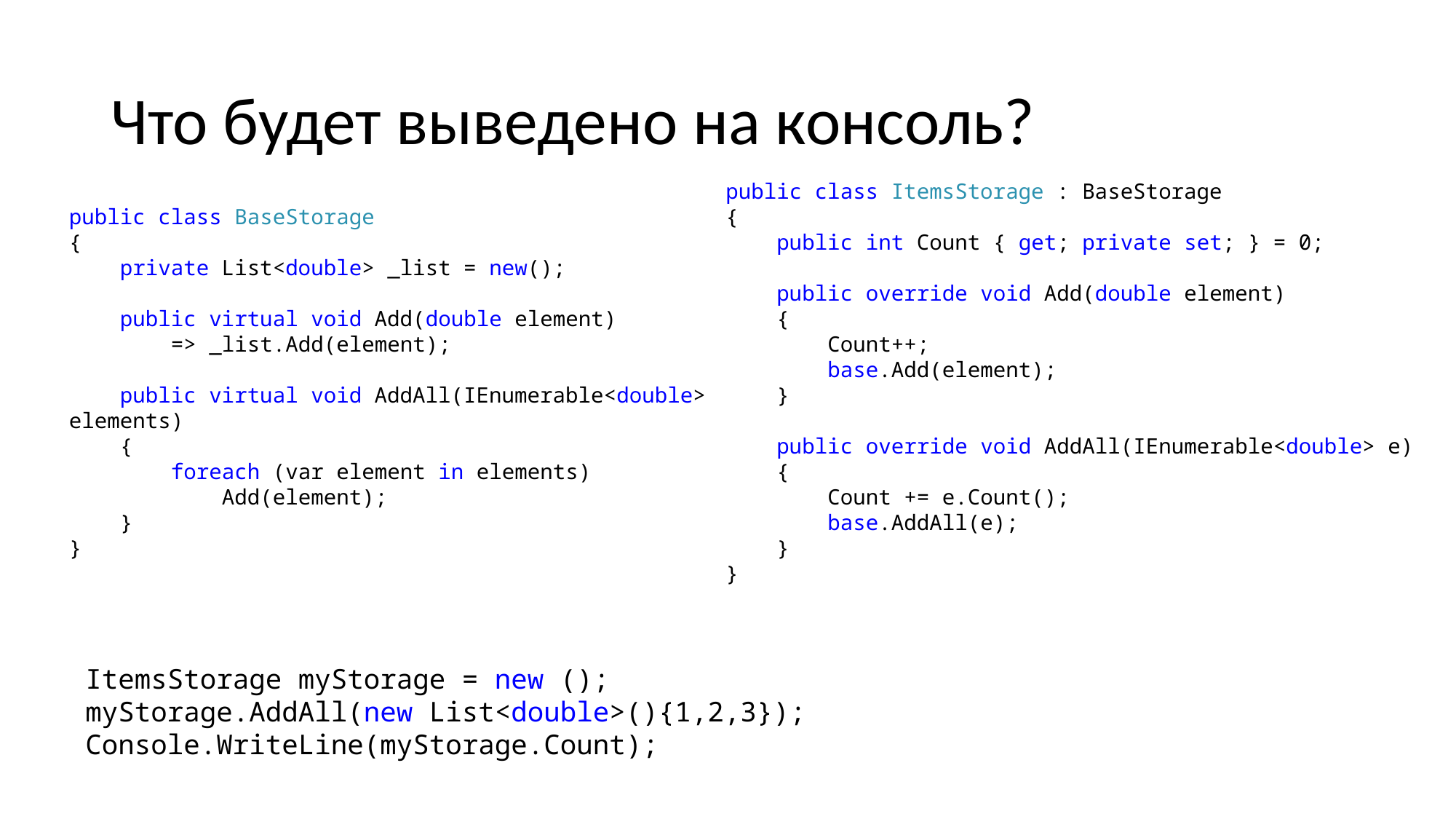

# Что будет выведено на консоль?
public class ItemsStorage : BaseStorage
{
    public int Count { get; private set; } = 0;

    public override void Add(double element)
    {
        Count++;
        base.Add(element);
    }

    public override void AddAll(IEnumerable<double> e)
    {
        Count += e.Count();
        base.AddAll(e);
    }
}
public class BaseStorage
{
    private List<double> _list = new();

    public virtual void Add(double element)
        => _list.Add(element);

    public virtual void AddAll(IEnumerable<double> elements)
    {
        foreach (var element in elements)
            Add(element);
    }
}
 ItemsStorage myStorage = new ();
 myStorage.AddAll(new List<double>(){1,2,3});
 Console.WriteLine(myStorage.Count);